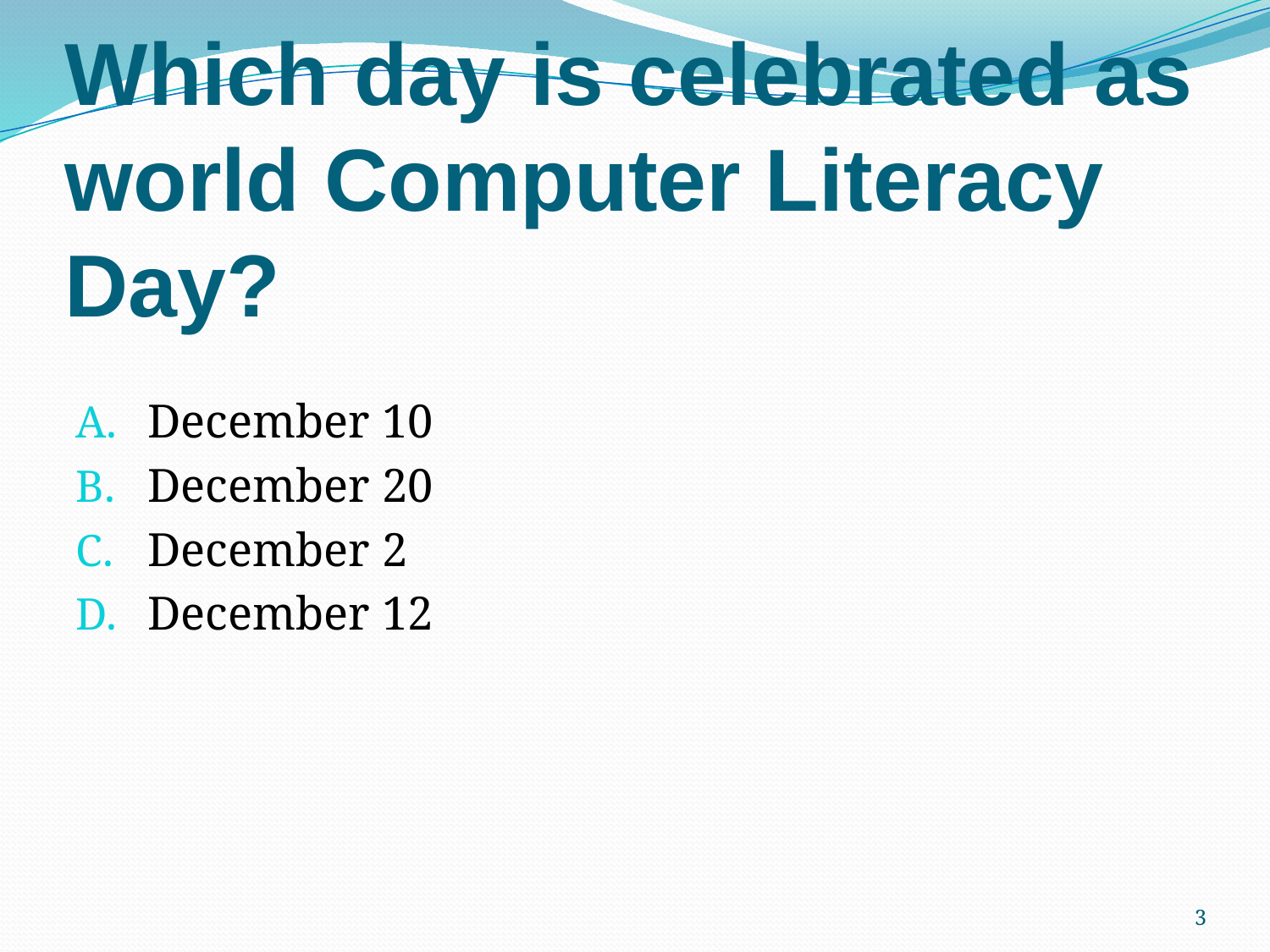

# Which day is celebrated as world Computer Literacy Day?
December 10
December 20
December 2
December 12
3